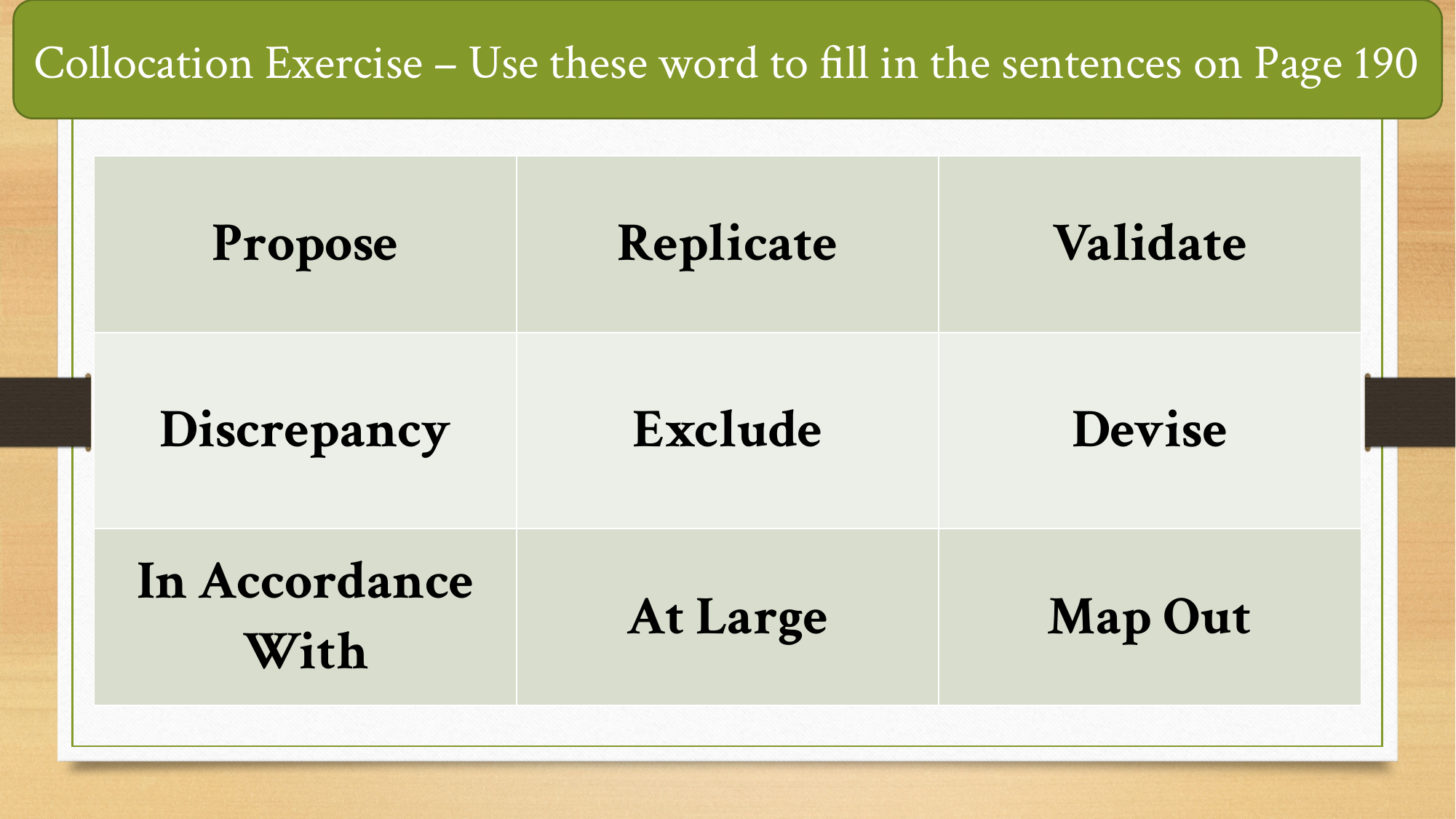

Collocation Exercise – Use these word to fill in the sentences on Page 190
| Propose | Replicate | Validate |
| --- | --- | --- |
| Discrepancy | Exclude | Devise |
| In Accordance With | At Large | Map Out |